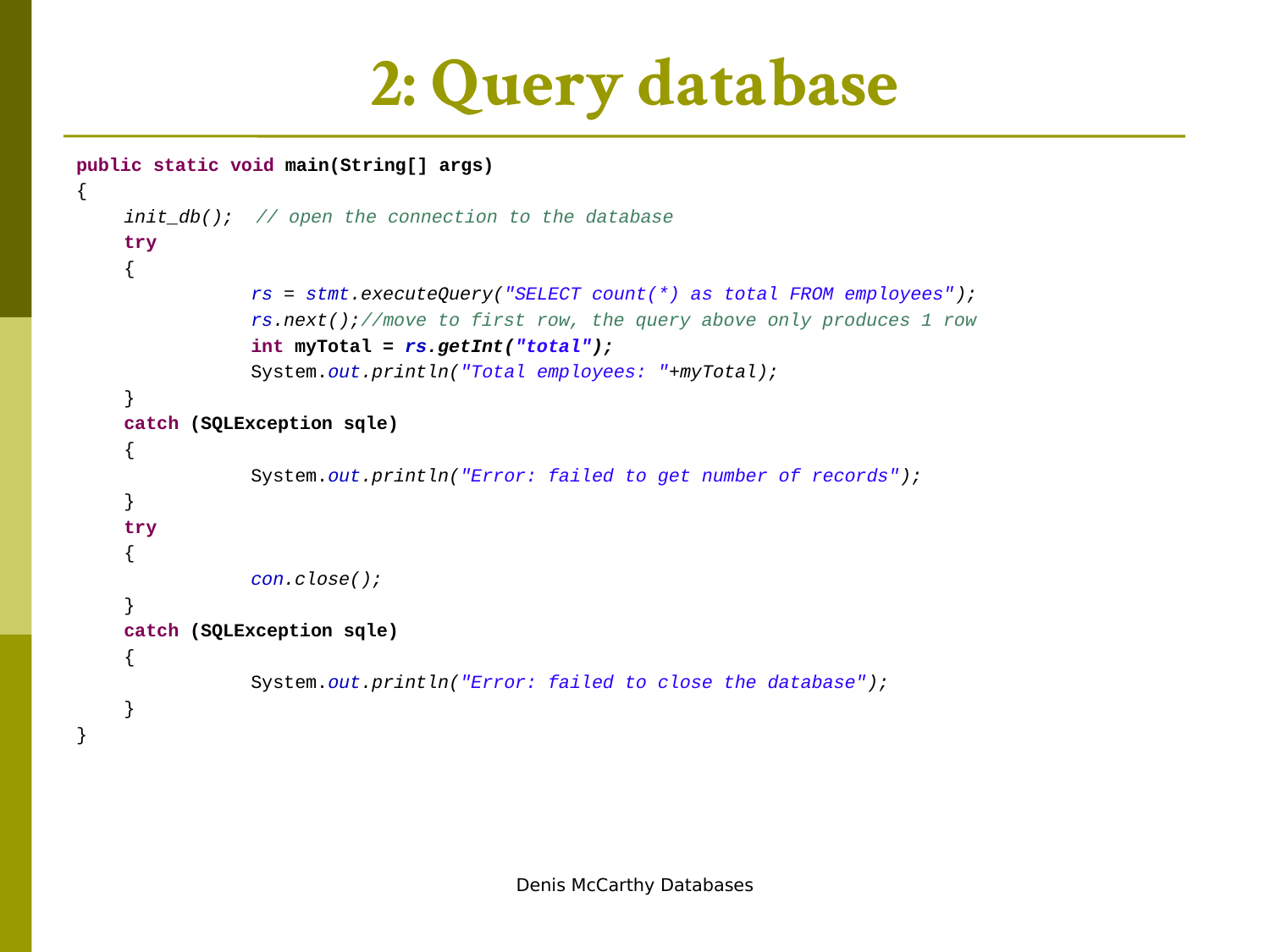

# 2: Query database
public static void main(String[] args)
{
	init_db();  // open the connection to the database
	try
	{
		rs = stmt.executeQuery("SELECT count(*) as total FROM employees");
	    	rs.next();//move to first row, the query above only produces 1 row
    		int myTotal = rs.getInt("total");
    		System.out.println("Total employees: "+myTotal);
	}
	catch (SQLException sqle)
	{
		System.out.println("Error: failed to get number of records");
	}
	try
	{
		con.close();
	}
	catch (SQLException sqle)
	{
		System.out.println("Error: failed to close the database");
	}
}
Denis McCarthy Databases